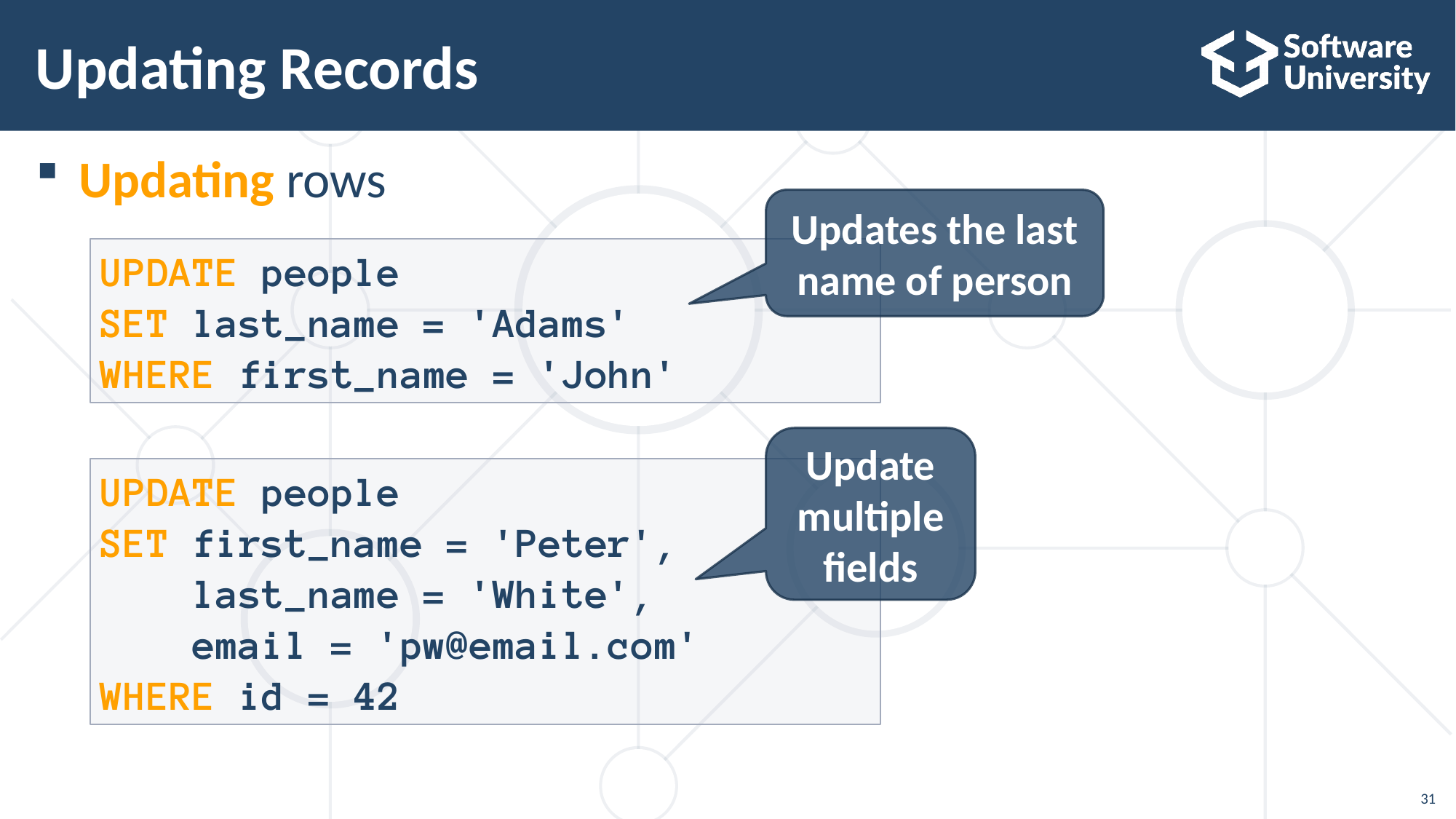

Updating Records
Updating rows
Updates the last name of person
UPDATE people
SET last_name = 'Adams'
WHERE first_name = 'John'
Update multiple fields
UPDATE people
SET first_name = 'Peter',
    last_name = 'White',
    email = 'pw@email.com'
WHERE id = 42
31